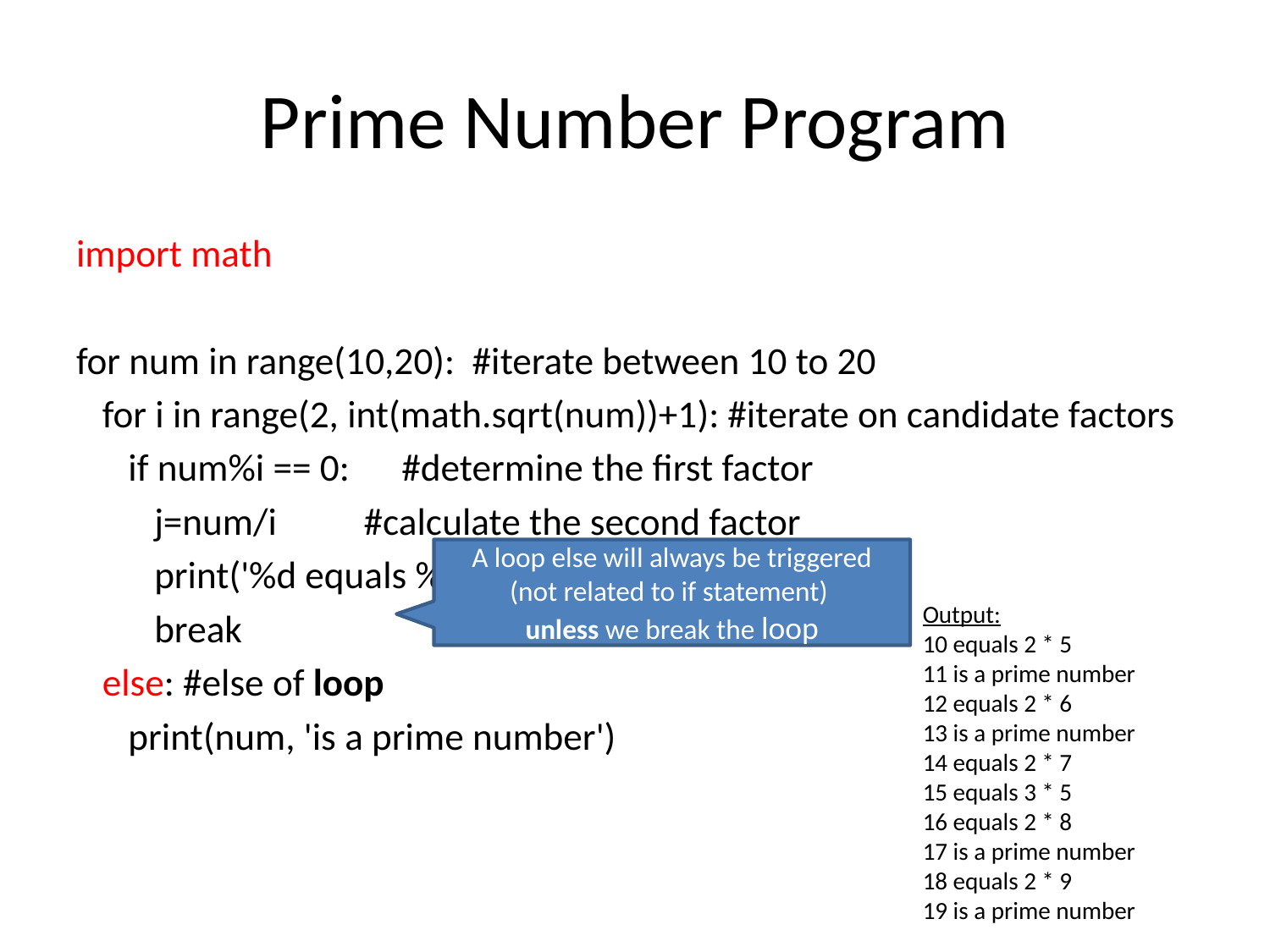

# Prime Number Program
import math

for num in range(10,20):  #iterate between 10 to 20
   for i in range(2, int(math.sqrt(num))+1): #iterate on candidate factors
      if num%i == 0:      #determine the first factor
         j=num/i          #calculate the second factor
         print('%d equals %d * %d' % (num,i,j))
         break
   else: #else of loop
      print(num, 'is a prime number')

A loop else will always be triggered (not related to if statement)
unless we break the loop
Output:
10 equals 2 * 5
11 is a prime number
12 equals 2 * 6
13 is a prime number
14 equals 2 * 7
15 equals 3 * 5
16 equals 2 * 8
17 is a prime number
18 equals 2 * 9
19 is a prime number